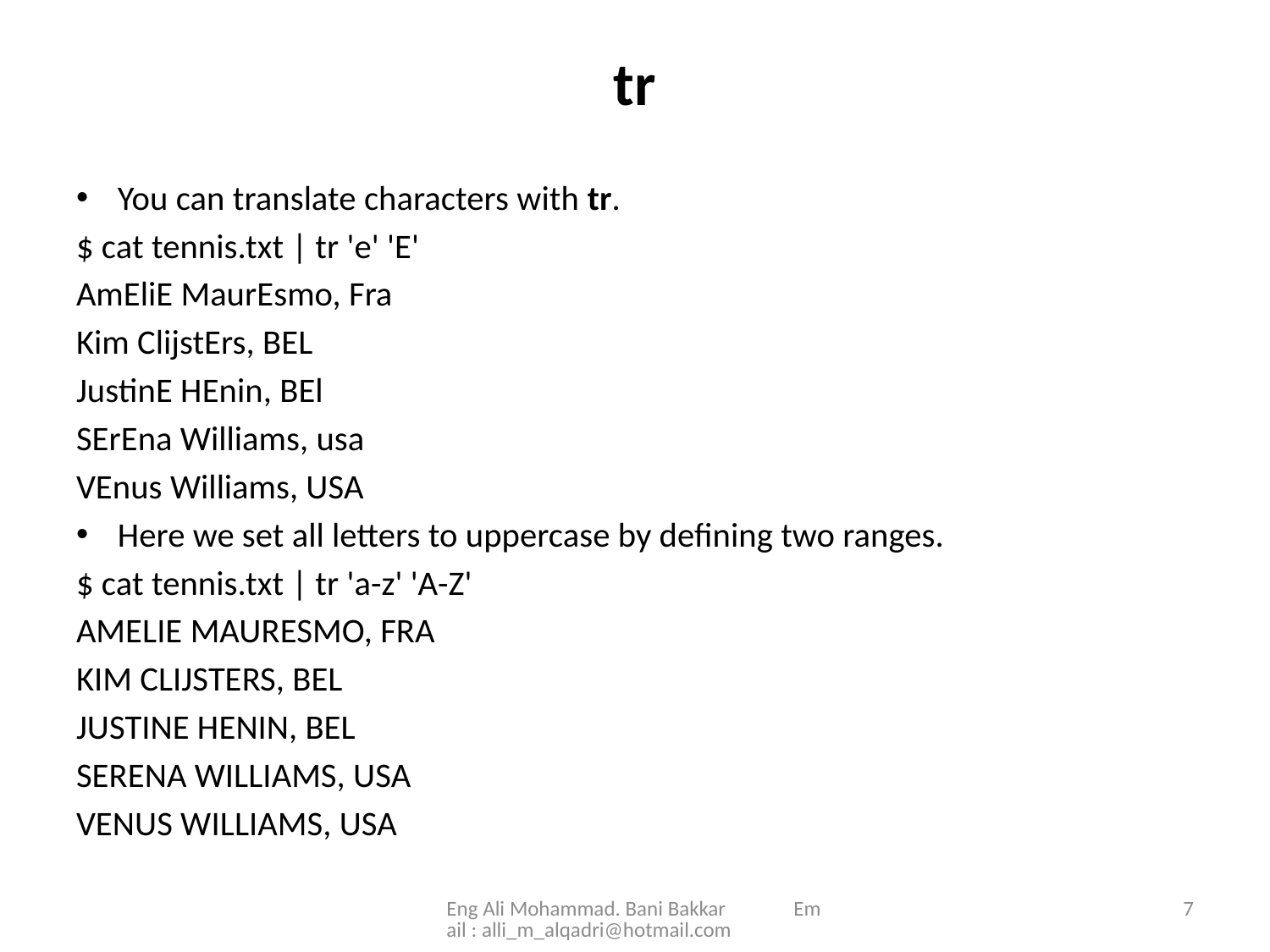

# tr
You can translate characters with tr.
$ cat tennis.txt | tr 'e' 'E'
AmEliE MaurEsmo, Fra
Kim ClijstErs, BEL
JustinE HEnin, BEl
SErEna Williams, usa
VEnus Williams, USA
Here we set all letters to uppercase by defining two ranges.
$ cat tennis.txt | tr 'a-z' 'A-Z'
AMELIE MAURESMO, FRA
KIM CLIJSTERS, BEL
JUSTINE HENIN, BEL
SERENA WILLIAMS, USA
VENUS WILLIAMS, USA

Eng Ali Mohammad. Bani Bakkar              Email : alli_m_alqadri@hotmail.com
7